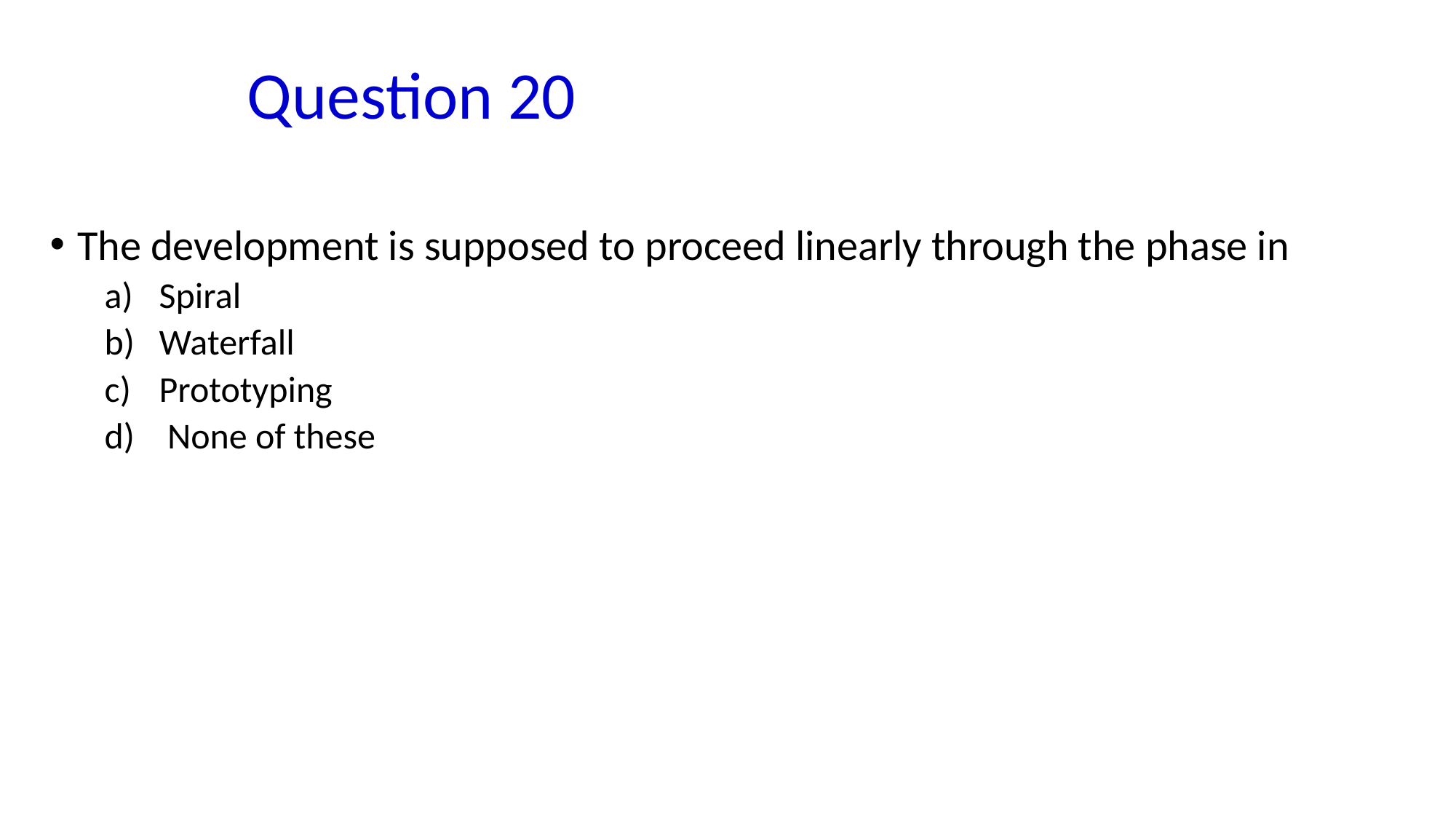

# Question 20
The development is supposed to proceed linearly through the phase in
Spiral
Waterfall
Prototyping
 None of these